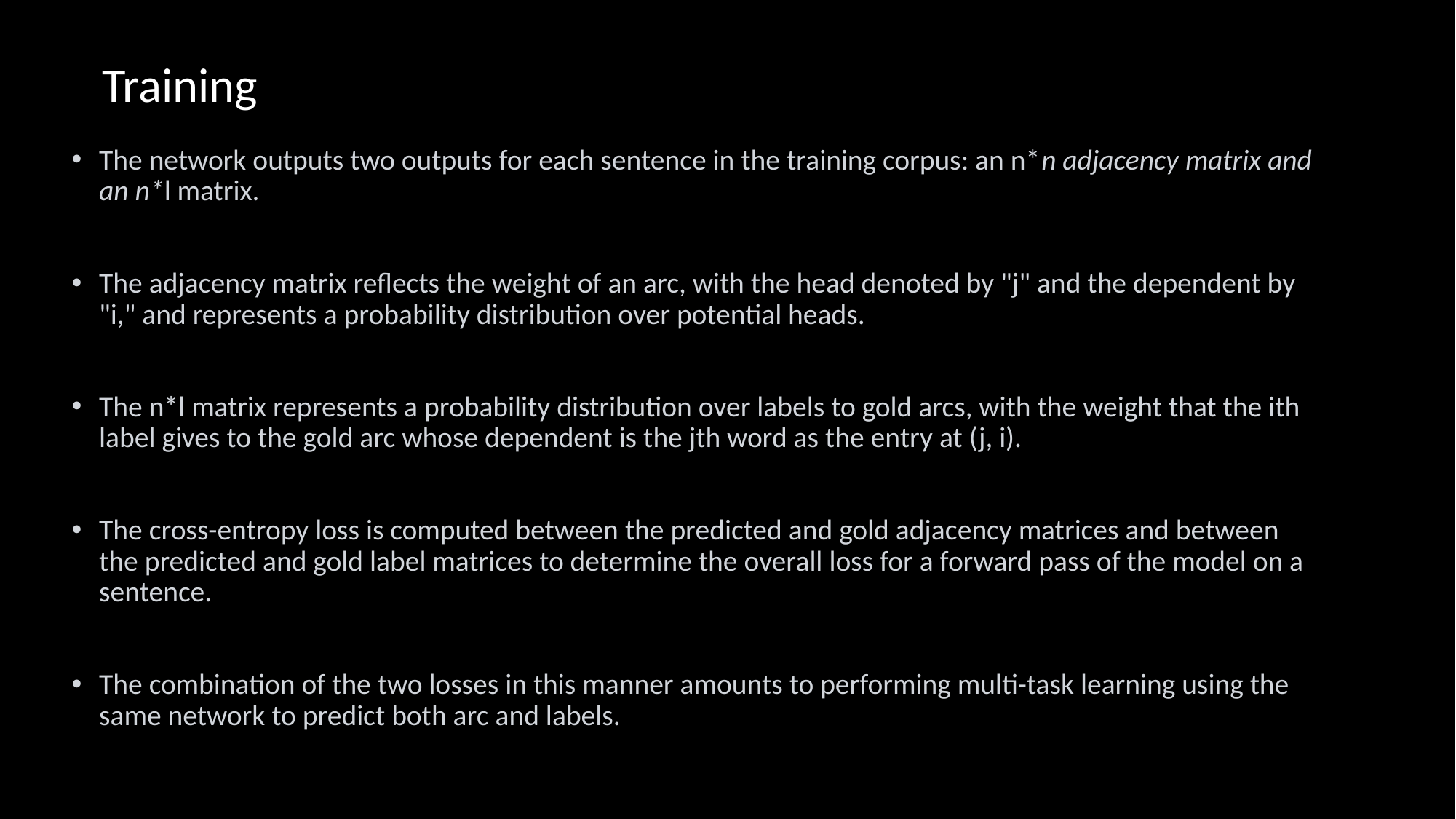

# Training
The network outputs two outputs for each sentence in the training corpus: an n*n adjacency matrix and an n*l matrix.

The adjacency matrix reflects the weight of an arc, with the head denoted by "j" and the dependent by "i," and represents a probability distribution over potential heads.

The n*l matrix represents a probability distribution over labels to gold arcs, with the weight that the ith label gives to the gold arc whose dependent is the jth word as the entry at (j, i).

The cross-entropy loss is computed between the predicted and gold adjacency matrices and between the predicted and gold label matrices to determine the overall loss for a forward pass of the model on a sentence.

The combination of the two losses in this manner amounts to performing multi-task learning using the same network to predict both arc and labels.